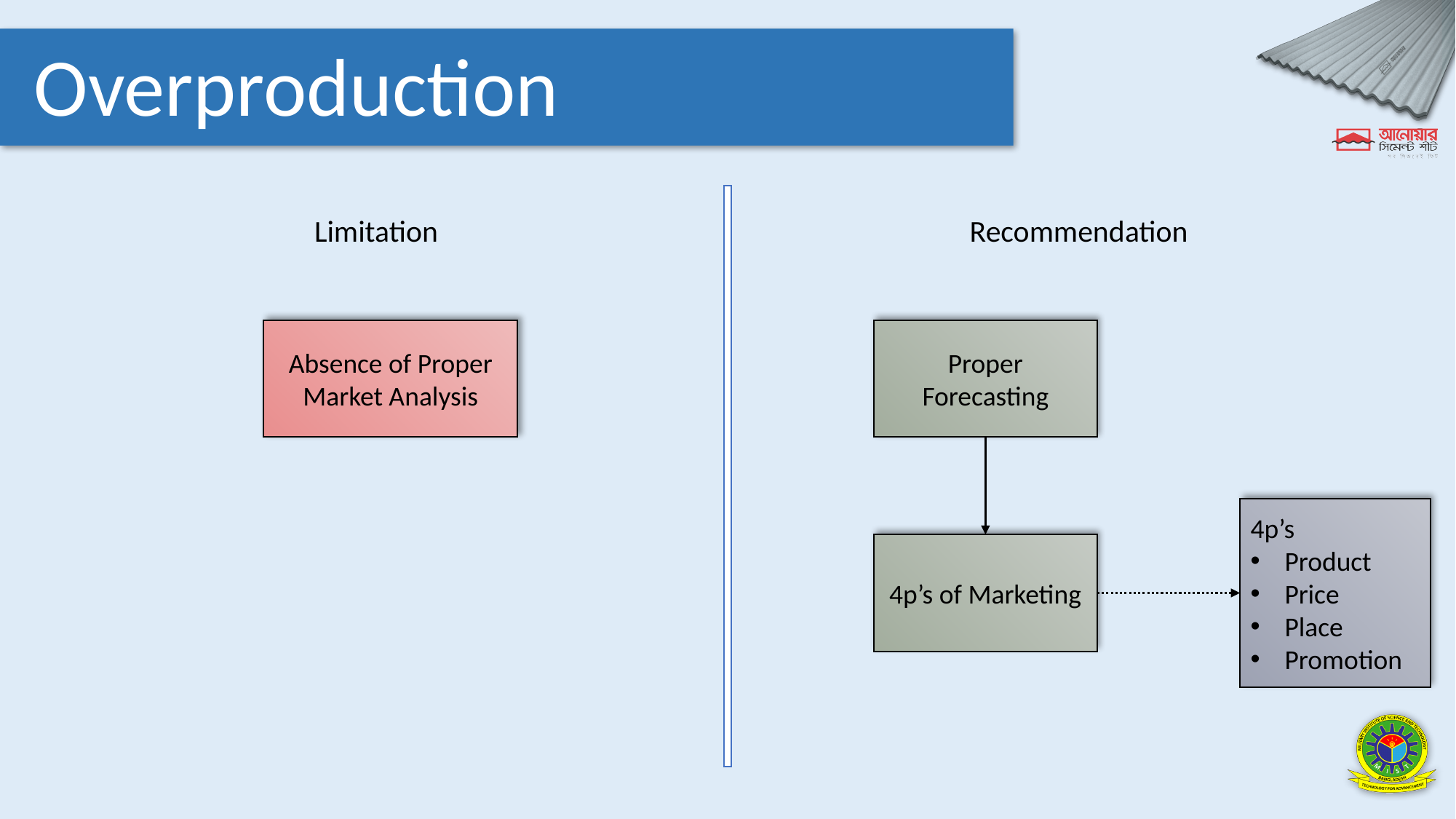

Overproduction
Recommendation
Limitation

Absence of Proper Market Analysis
Proper Forecasting
4p’s
Product
Price
Place
Promotion
4p’s of Marketing